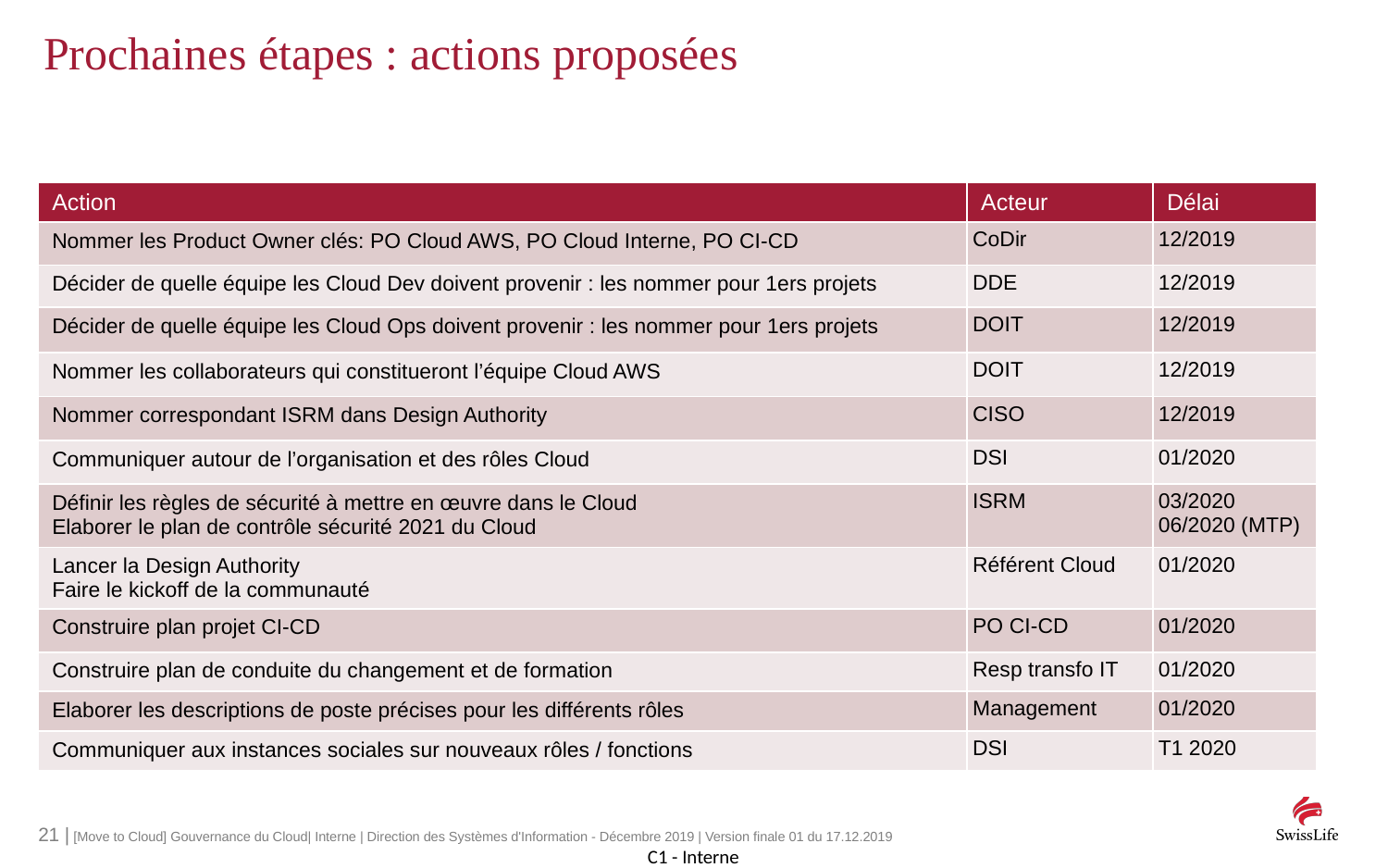

# Prochaines étapes : actions proposées
| Action | Acteur | Délai |
| --- | --- | --- |
| Nommer les Product Owner clés: PO Cloud AWS, PO Cloud Interne, PO CI-CD | CoDir | 12/2019 |
| Décider de quelle équipe les Cloud Dev doivent provenir : les nommer pour 1ers projets | DDE | 12/2019 |
| Décider de quelle équipe les Cloud Ops doivent provenir : les nommer pour 1ers projets | DOIT | 12/2019 |
| Nommer les collaborateurs qui constitueront l’équipe Cloud AWS | DOIT | 12/2019 |
| Nommer correspondant ISRM dans Design Authority | CISO | 12/2019 |
| Communiquer autour de l’organisation et des rôles Cloud | DSI | 01/2020 |
| Définir les règles de sécurité à mettre en œuvre dans le Cloud Elaborer le plan de contrôle sécurité 2021 du Cloud | ISRM | 03/2020 06/2020 (MTP) |
| Lancer la Design Authority Faire le kickoff de la communauté | Référent Cloud | 01/2020 |
| Construire plan projet CI-CD | PO CI-CD | 01/2020 |
| Construire plan de conduite du changement et de formation | Resp transfo IT | 01/2020 |
| Elaborer les descriptions de poste précises pour les différents rôles | Management | 01/2020 |
| Communiquer aux instances sociales sur nouveaux rôles / fonctions | DSI | T1 2020 |